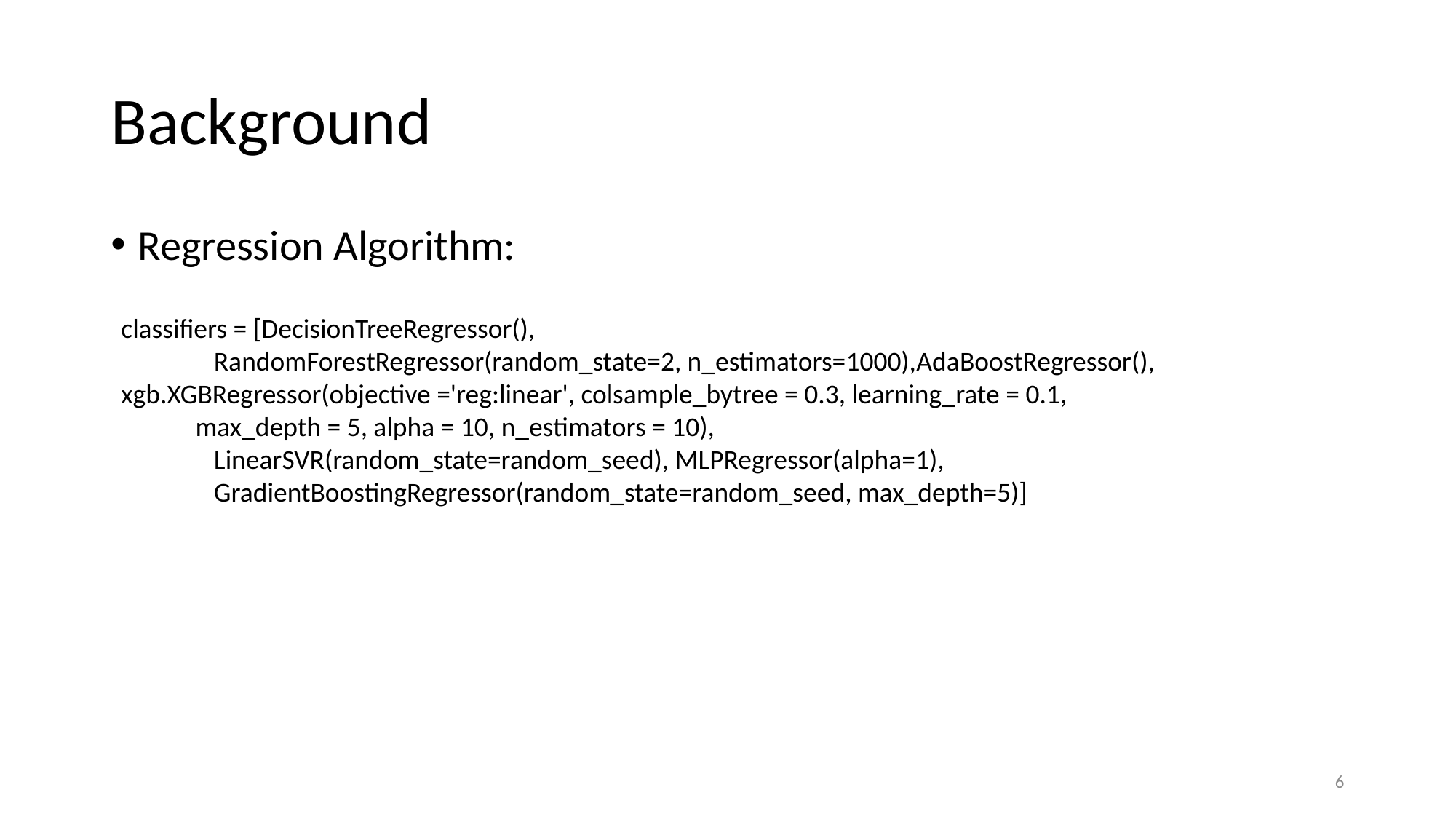

# Background
Regression Algorithm:
classifiers = [DecisionTreeRegressor(),
               RandomForestRegressor(random_state=2, n_estimators=1000),AdaBoostRegressor(), xgb.XGBRegressor(objective ='reg:linear', colsample_bytree = 0.3, learning_rate = 0.1,
            max_depth = 5, alpha = 10, n_estimators = 10),
               LinearSVR(random_state=random_seed), MLPRegressor(alpha=1),
               GradientBoostingRegressor(random_state=random_seed, max_depth=5)]
6